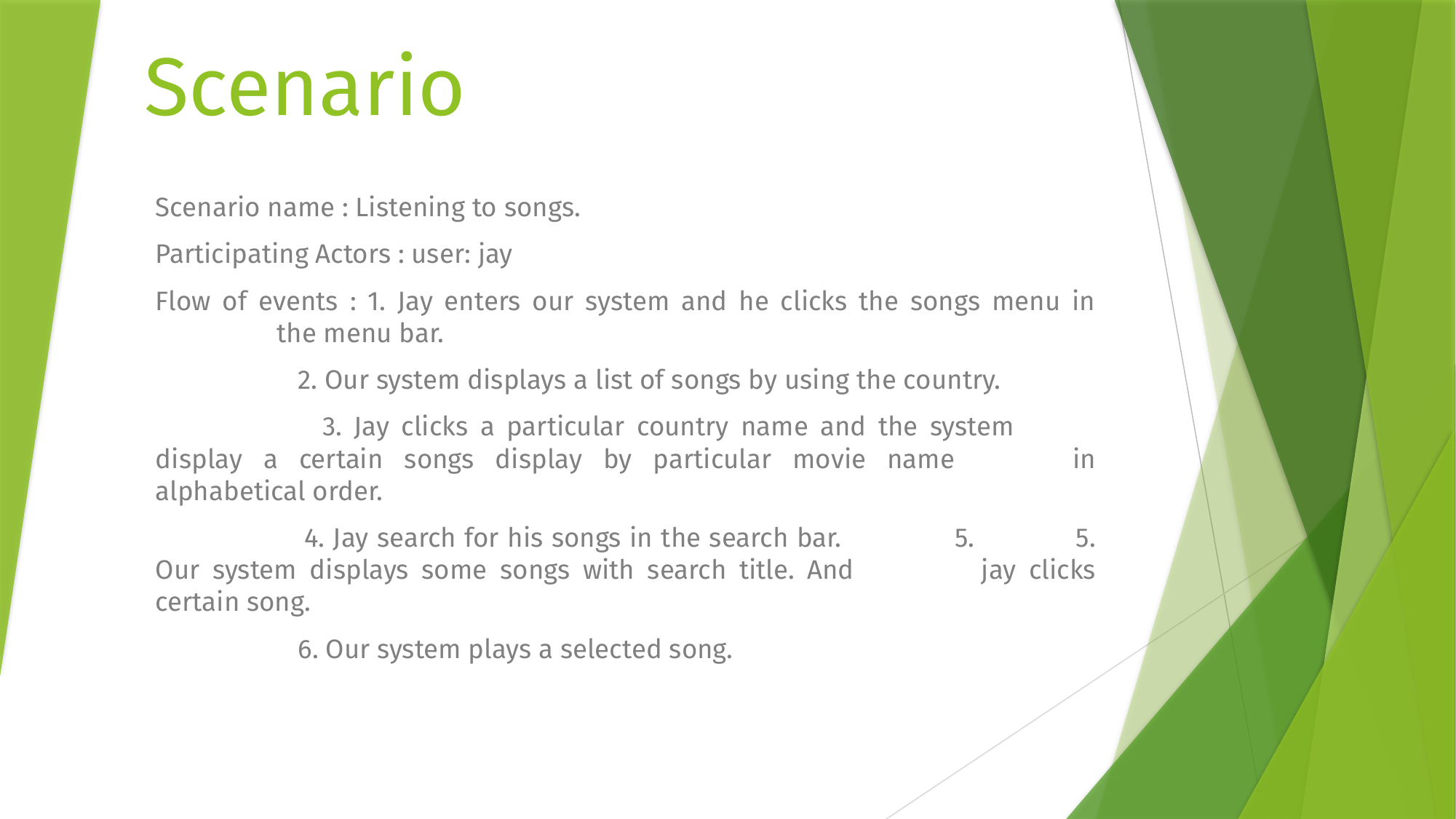

# Scenario

Scenario name : Listening to songs.
Participating Actors : user: jay
Flow of events : 1. Jay enters our system and he clicks the songs menu in 					  the menu bar.
 			     2. Our system displays a list of songs by using the country.
			     3. Jay clicks a particular country name and the system 					  display a certain songs display by particular movie name 				  in alphabetical order.
			     4. Jay search for his songs in the search bar.			    5. 			     5. Our system displays some songs with search title. And 					  jay clicks certain song.
			     6. Our system plays a selected song.